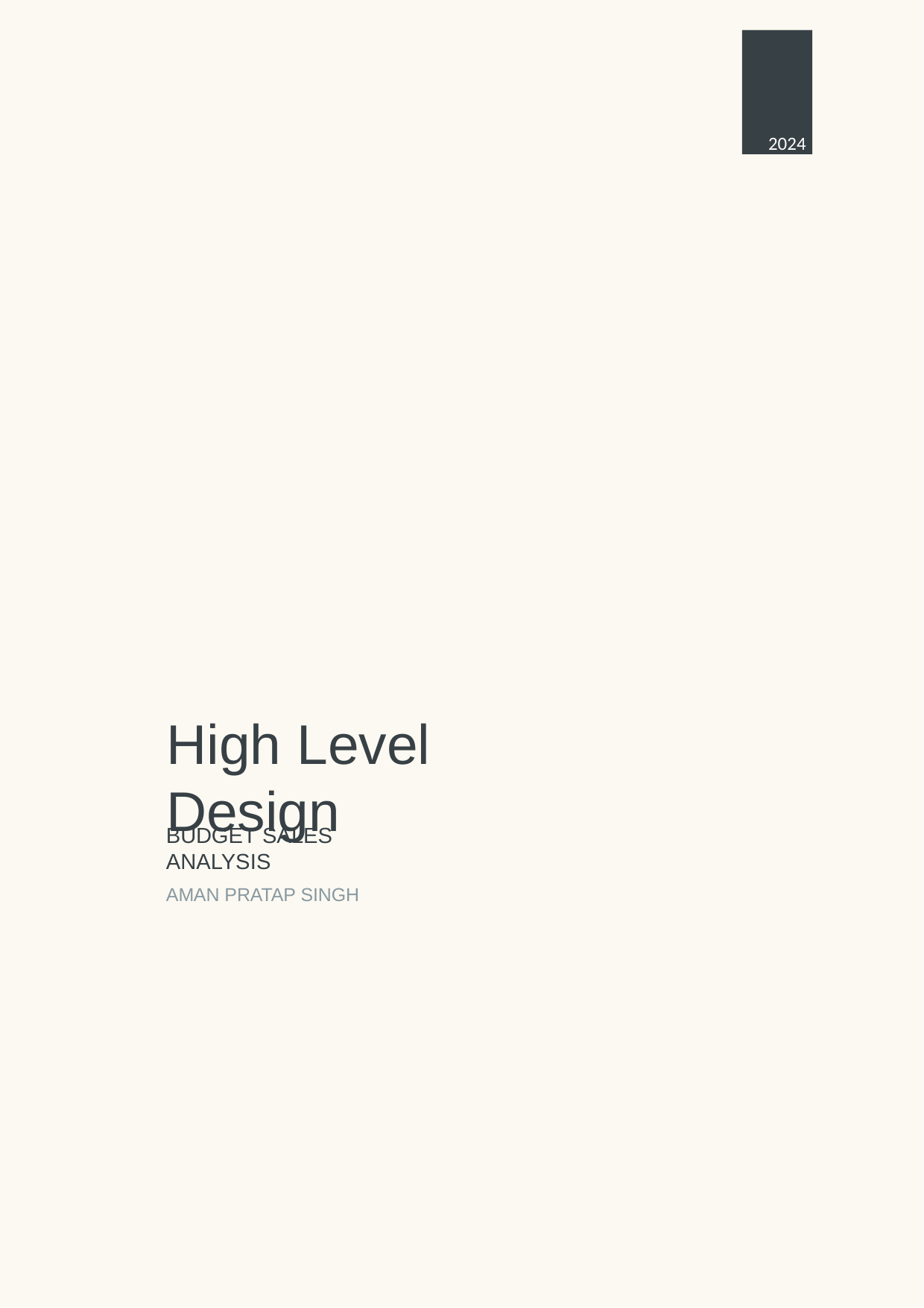

2024
High Level Design
BUDGET SALES ANALYSIS
AMAN PRATAP SINGH